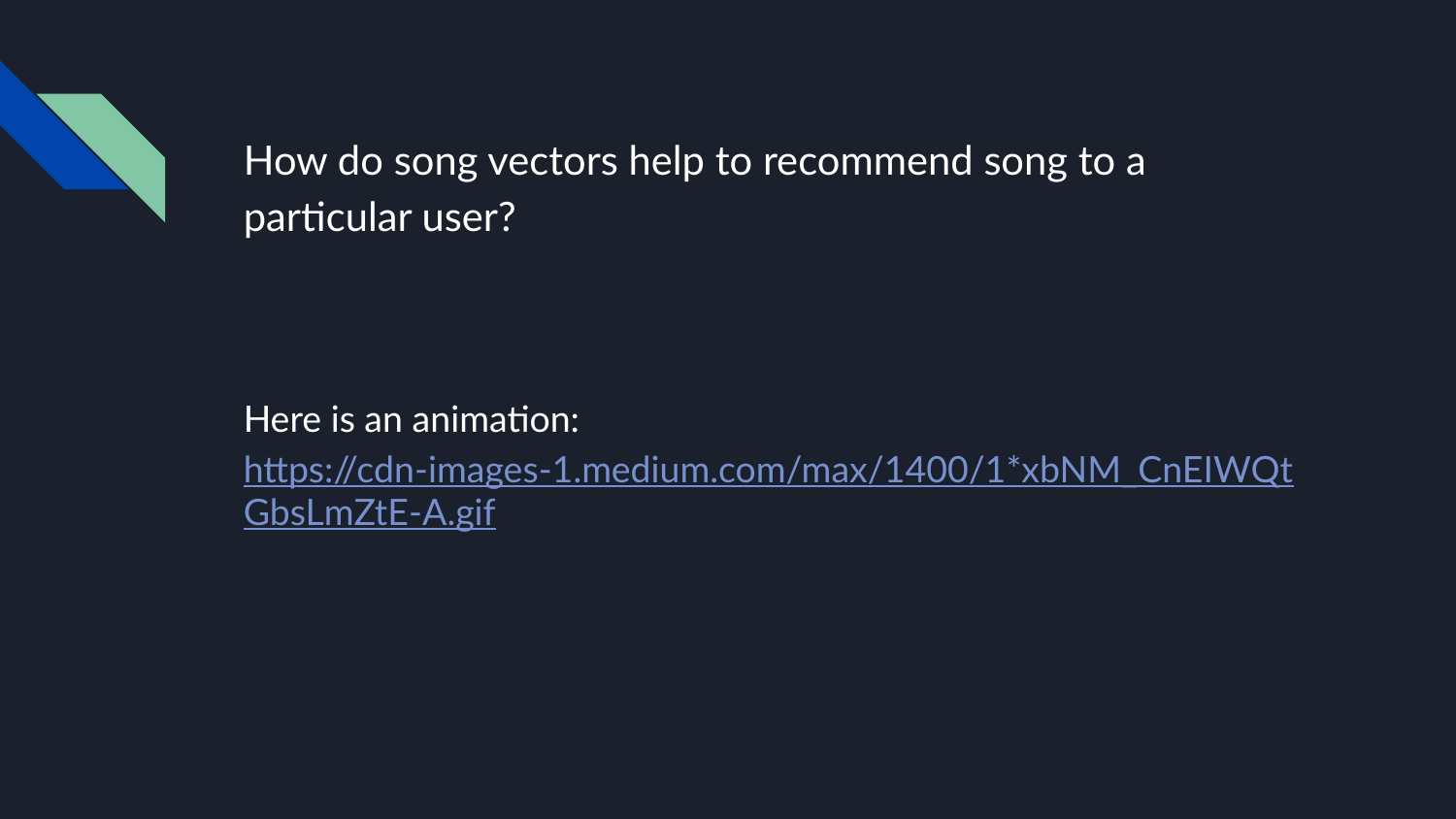

How do song vectors help to recommend song to a particular user?

Here is an animation:
https://cdn-images-1.medium.com/max/1400/1*xbNM_CnEIWQtGbsLmZtE-A.gif